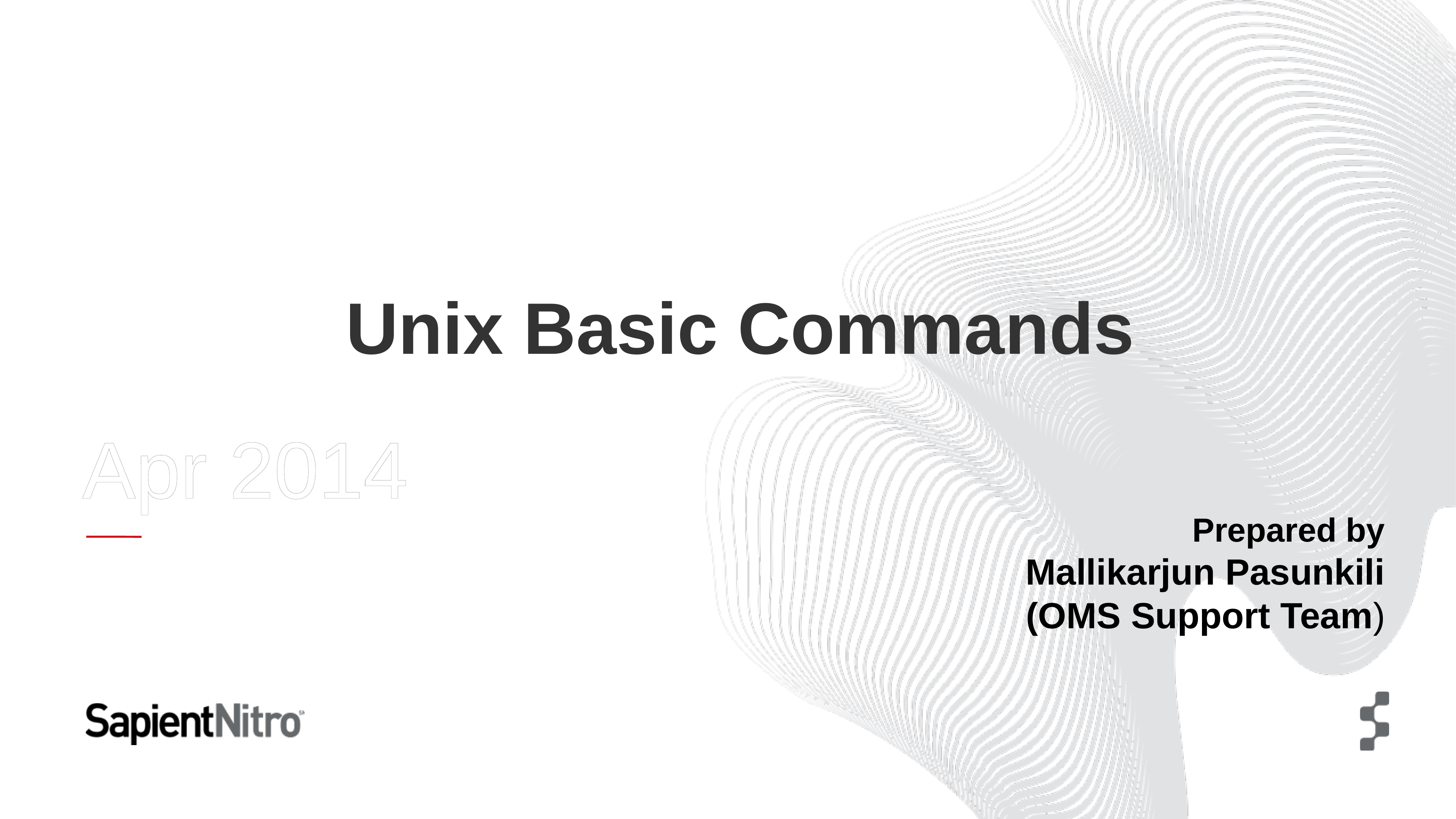

# Unix Basic Commands
Apr 2014
Prepared by
Mallikarjun Pasunkili
(OMS Support Team)